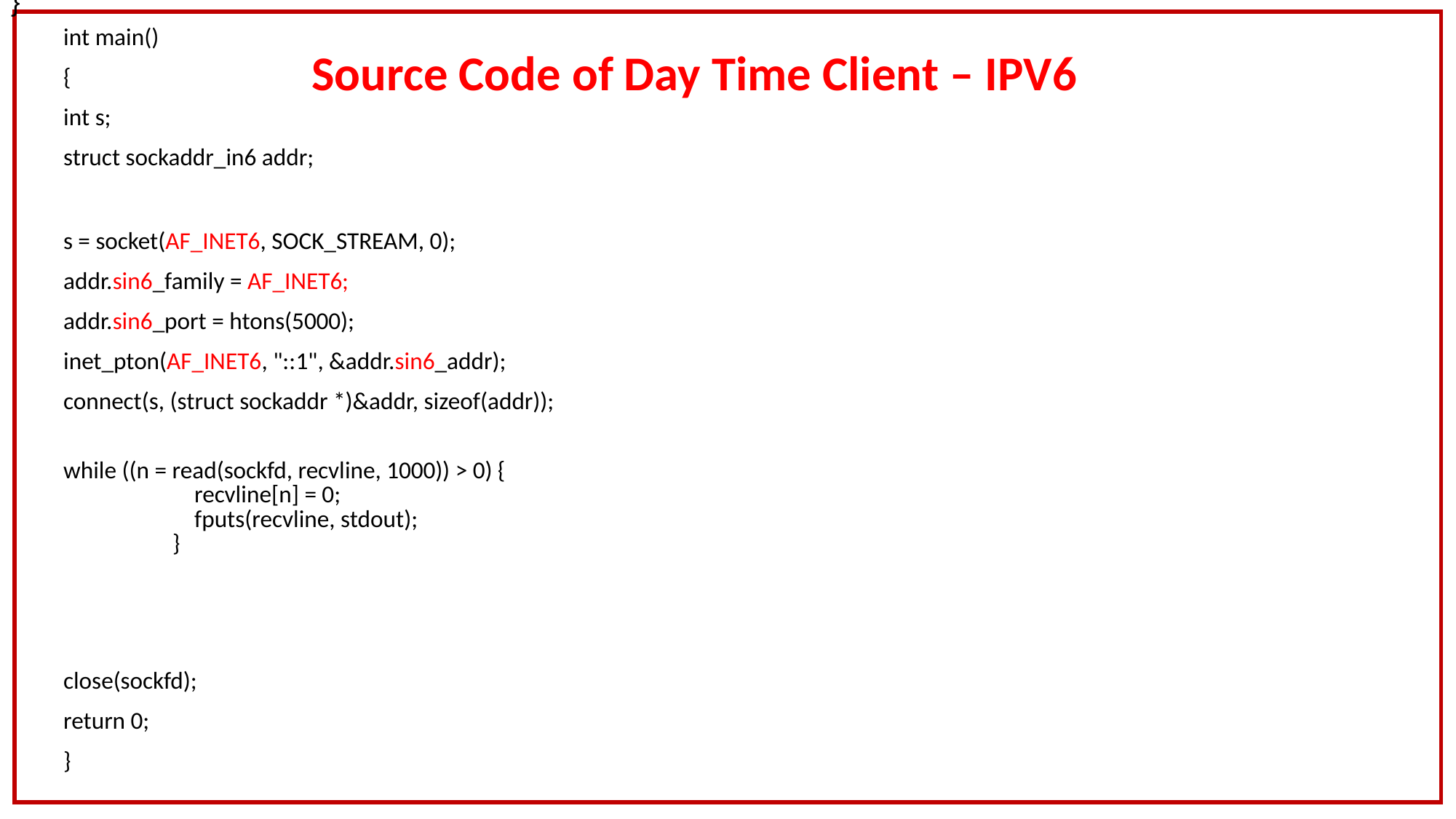

}

| int main() |
| --- |
| { |
| int s; |
| struct sockaddr\_in6 addr; |
|  |
| s = socket(AF\_INET6, SOCK\_STREAM, 0); |
| addr.sin6\_family = AF\_INET6; |
| addr.sin6\_port = htons(5000); |
| inet\_pton(AF\_INET6, "::1", &addr.sin6\_addr); |
| connect(s, (struct sockaddr \*)&addr, sizeof(addr)); |
| while ((n = read(sockfd, recvline, 1000)) > 0) { recvline[n] = 0; fputs(recvline, stdout); } |
|  |
| close(sockfd); |
| return 0; |
| } |
Source Code of Day Time Client – IPV6